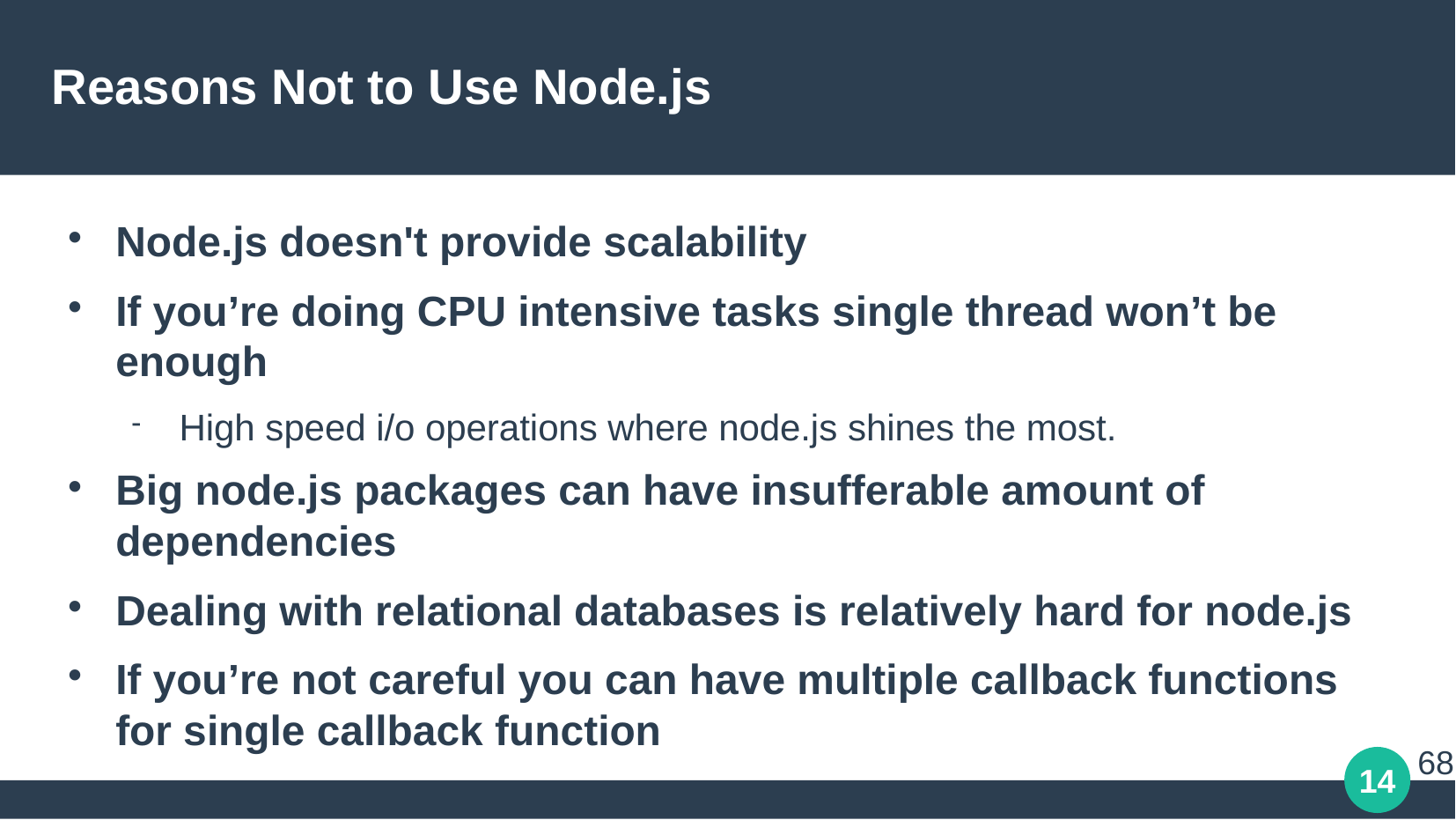

# Reasons Not to Use Node.js
Node.js doesn't provide scalability
If you’re doing CPU intensive tasks single thread won’t be enough
High speed i/o operations where node.js shines the most.
Big node.js packages can have insufferable amount of dependencies
Dealing with relational databases is relatively hard for node.js
If you’re not careful you can have multiple callback functions for single callback function
68